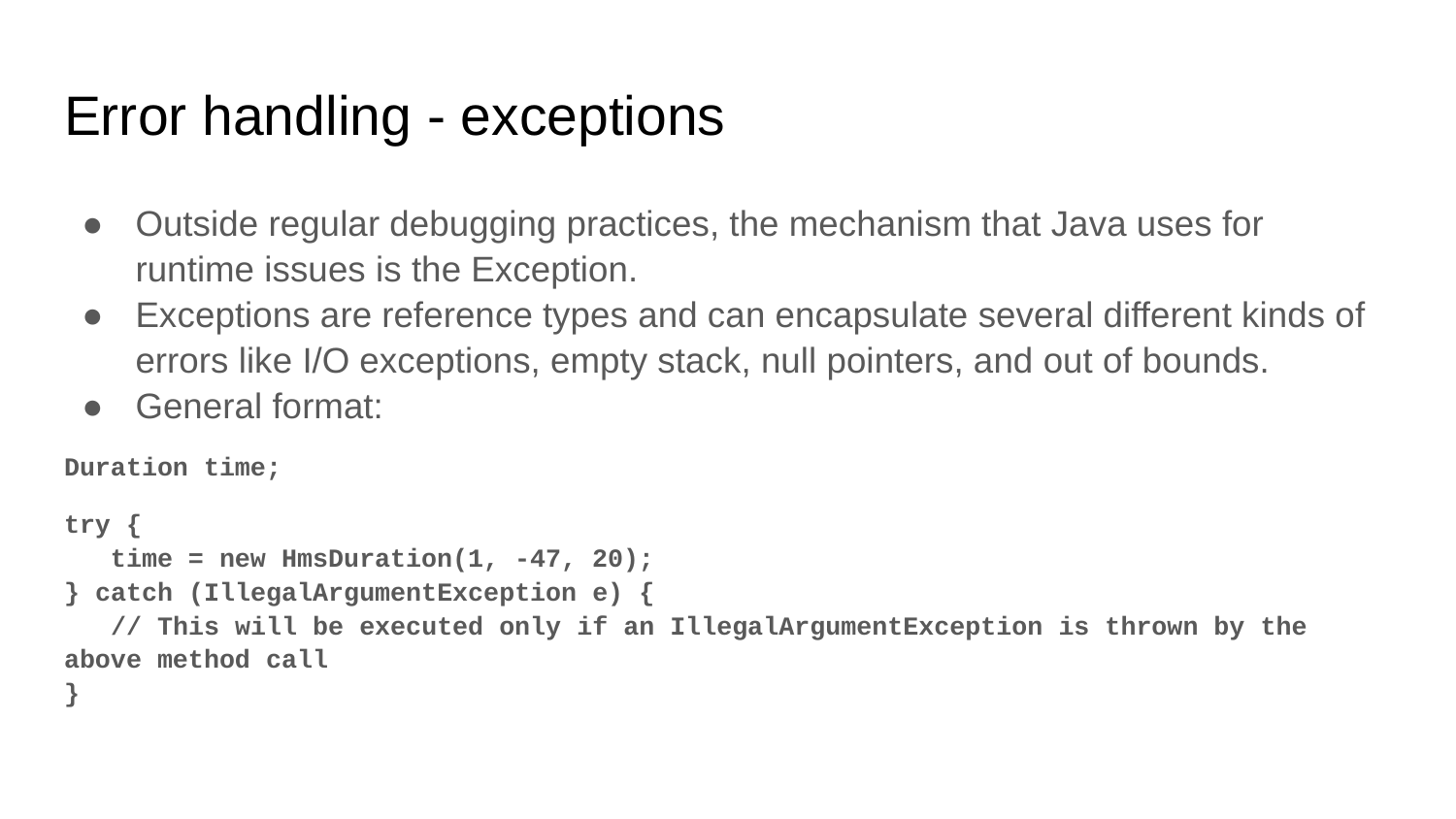

# Error handling - exceptions
Outside regular debugging practices, the mechanism that Java uses for runtime issues is the Exception.
Exceptions are reference types and can encapsulate several different kinds of errors like I/O exceptions, empty stack, null pointers, and out of bounds.
General format:
Duration time;
try {
   time = new HmsDuration(1, -47, 20);
} catch (IllegalArgumentException e) {
   // This will be executed only if an IllegalArgumentException is thrown by the above method call
}